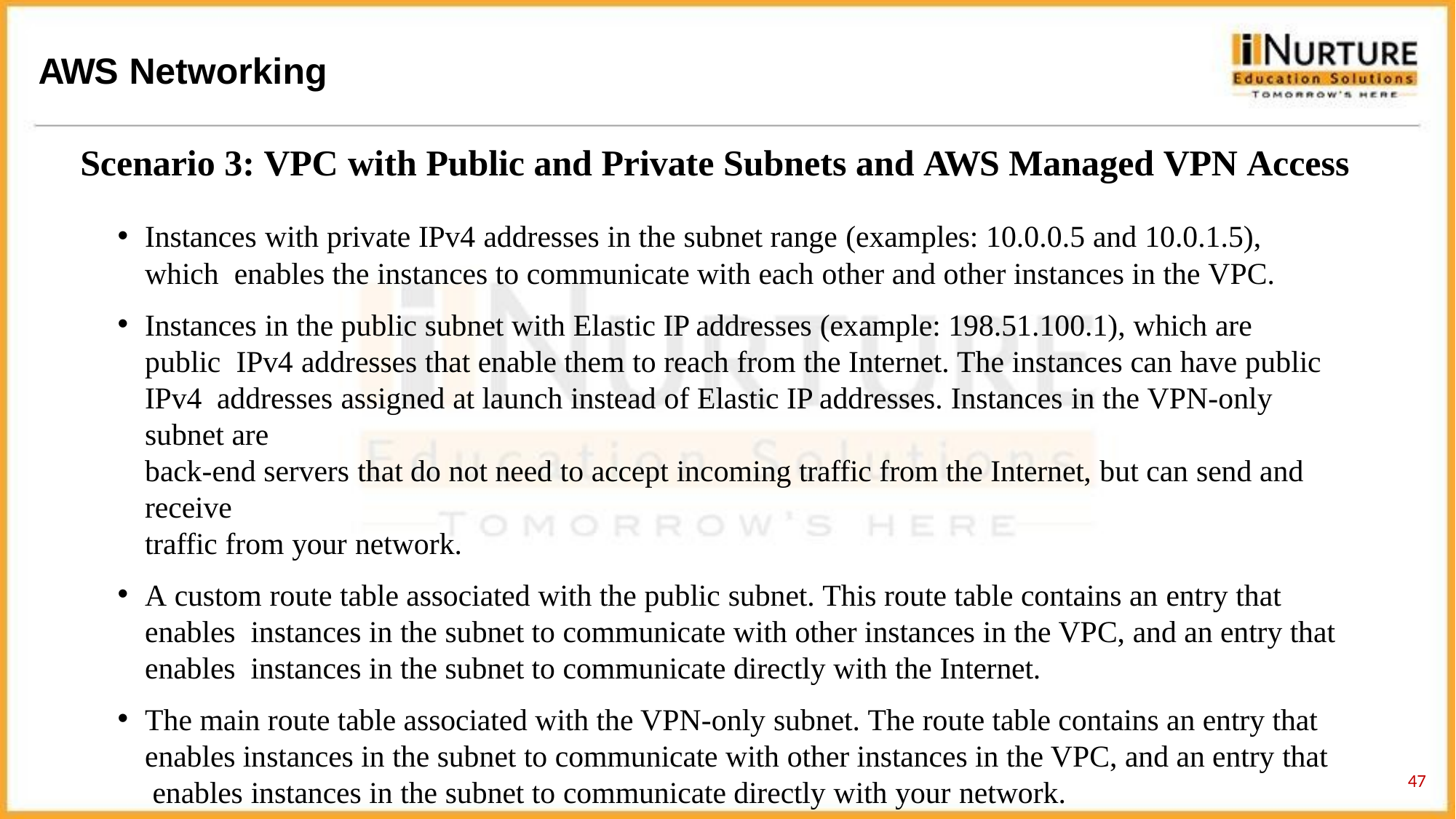

# AWS Networking
Scenario 3: VPC with Public and Private Subnets and AWS Managed VPN Access
Instances with private IPv4 addresses in the subnet range (examples: 10.0.0.5 and 10.0.1.5), which  enables the instances to communicate with each other and other instances in the VPC.
Instances in the public subnet with Elastic IP addresses (example: 198.51.100.1), which are public  IPv4 addresses that enable them to reach from the Internet. The instances can have public IPv4  addresses assigned at launch instead of Elastic IP addresses. Instances in the VPN-only subnet are
back-end servers that do not need to accept incoming traffic from the Internet, but can send and receive
traffic from your network.
A custom route table associated with the public subnet. This route table contains an entry that enables  instances in the subnet to communicate with other instances in the VPC, and an entry that enables  instances in the subnet to communicate directly with the Internet.
The main route table associated with the VPN-only subnet. The route table contains an entry that  enables instances in the subnet to communicate with other instances in the VPC, and an entry that  enables instances in the subnet to communicate directly with your network.
47